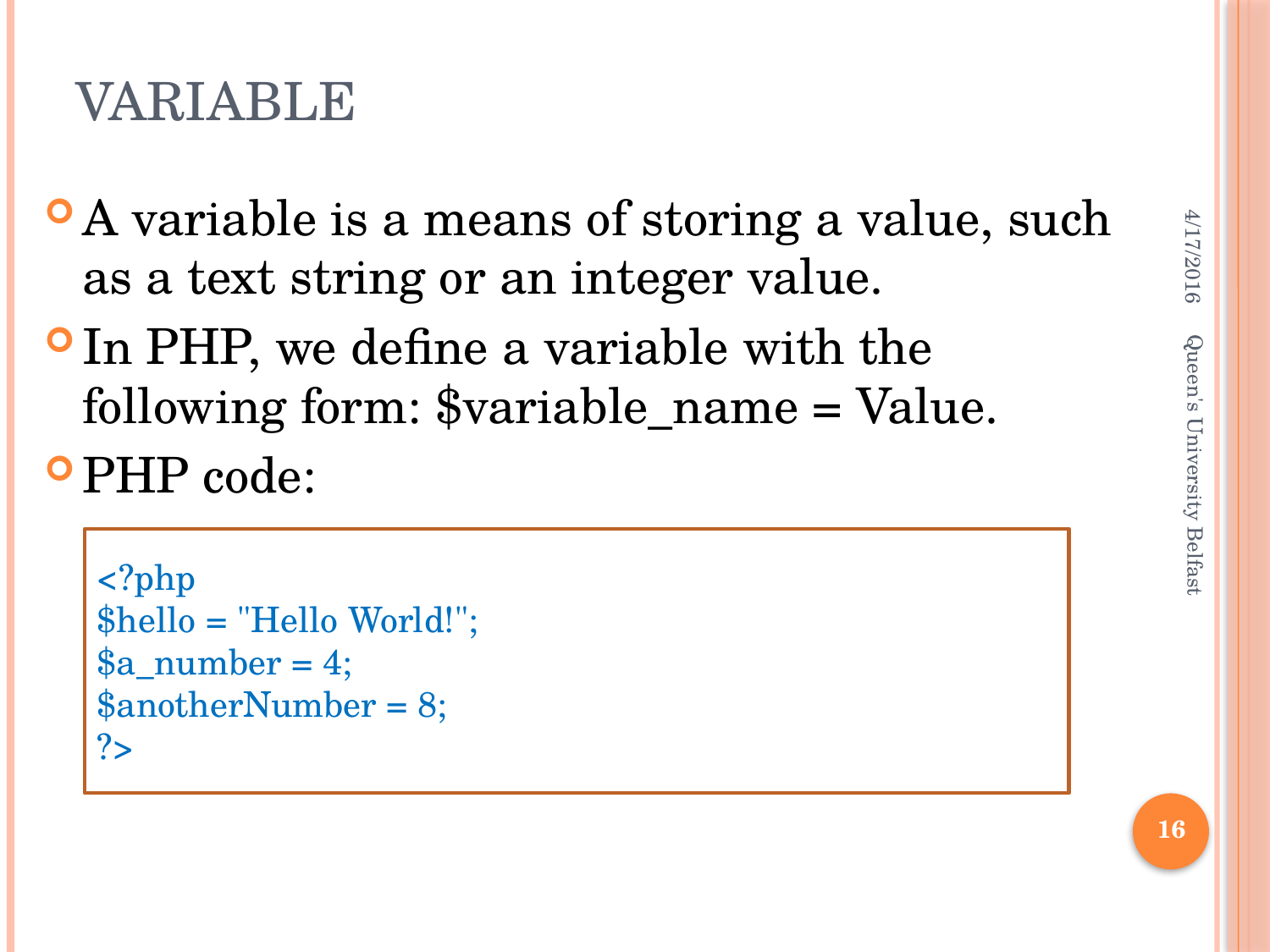

# Variable
4/17/2016
A variable is a means of storing a value, such as a text string or an integer value.
In PHP, we define a variable with the following form: $variable_name = Value.
PHP code:

Queen's University Belfast
<?php
$hello = "Hello World!";
$a_number = 4;
$anotherNumber = 8;
?>
16